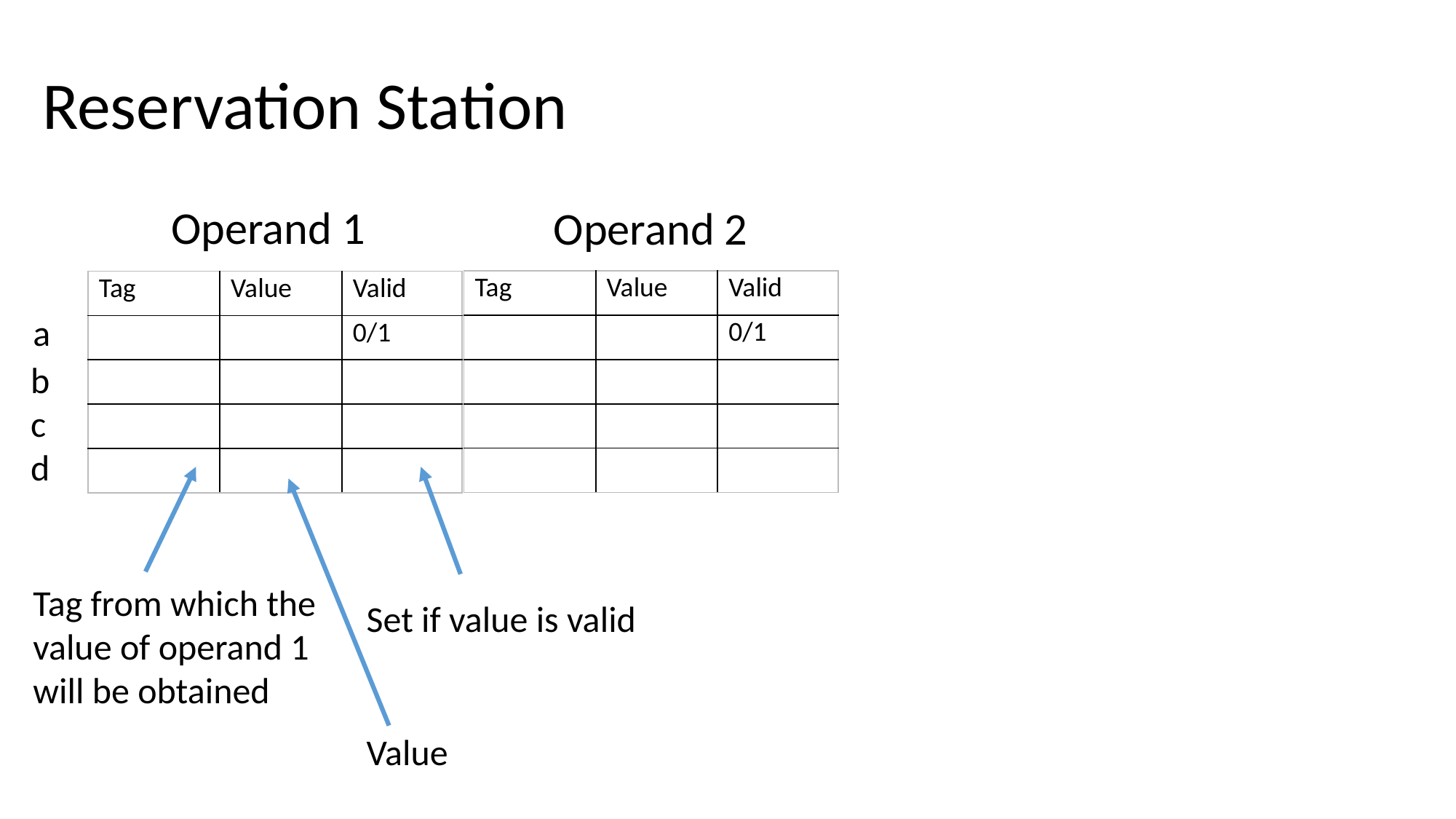

# Reservation Station
Operand 1
Operand 2
| Tag | Value | Valid |
| --- | --- | --- |
|  |  | 0/1 |
|  |  |  |
|  |  |  |
|  |  |  |
| Tag | Value | Valid |
| --- | --- | --- |
|  |  | 0/1 |
|  |  |  |
|  |  |  |
|  |  |  |
a
b
c
d
Tag from which the value of operand 1 will be obtained
Set if value is valid
Value